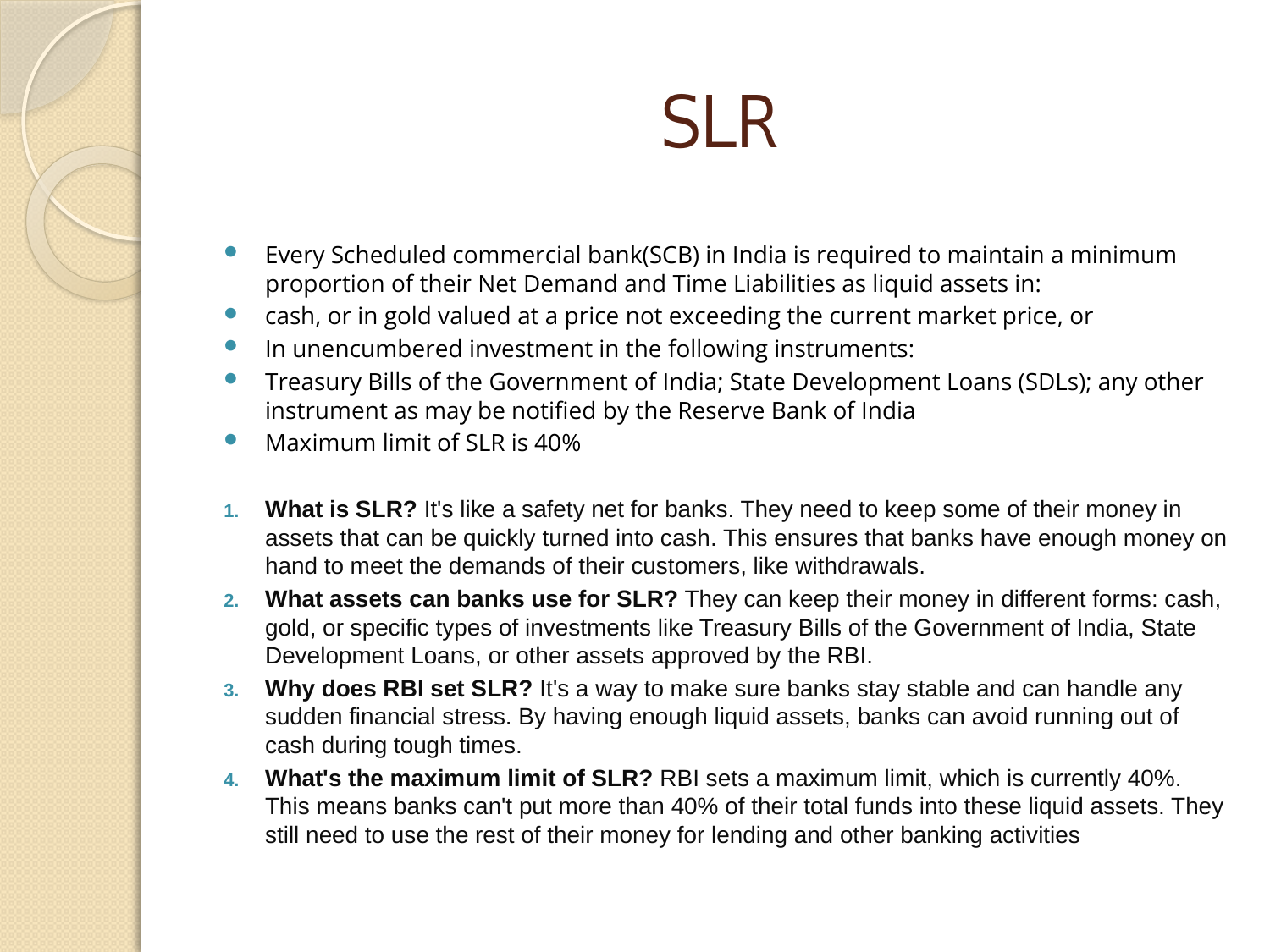

# SLR

Every Scheduled commercial bank(SCB) in India is required to maintain a minimum proportion of their Net Demand and Time Liabilities as liquid assets in:
cash, or in gold valued at a price not exceeding the current market price, or
In unencumbered investment in the following instruments:
Treasury Bills of the Government of India; State Development Loans (SDLs); any other instrument as may be notified by the Reserve Bank of India
Maximum limit of SLR is 40%

What is SLR? It's like a safety net for banks. They need to keep some of their money in assets that can be quickly turned into cash. This ensures that banks have enough money on hand to meet the demands of their customers, like withdrawals.
What assets can banks use for SLR? They can keep their money in different forms: cash, gold, or specific types of investments like Treasury Bills of the Government of India, State Development Loans, or other assets approved by the RBI.
Why does RBI set SLR? It's a way to make sure banks stay stable and can handle any sudden financial stress. By having enough liquid assets, banks can avoid running out of cash during tough times.
What's the maximum limit of SLR? RBI sets a maximum limit, which is currently 40%. This means banks can't put more than 40% of their total funds into these liquid assets. They still need to use the rest of their money for lending and other banking activities